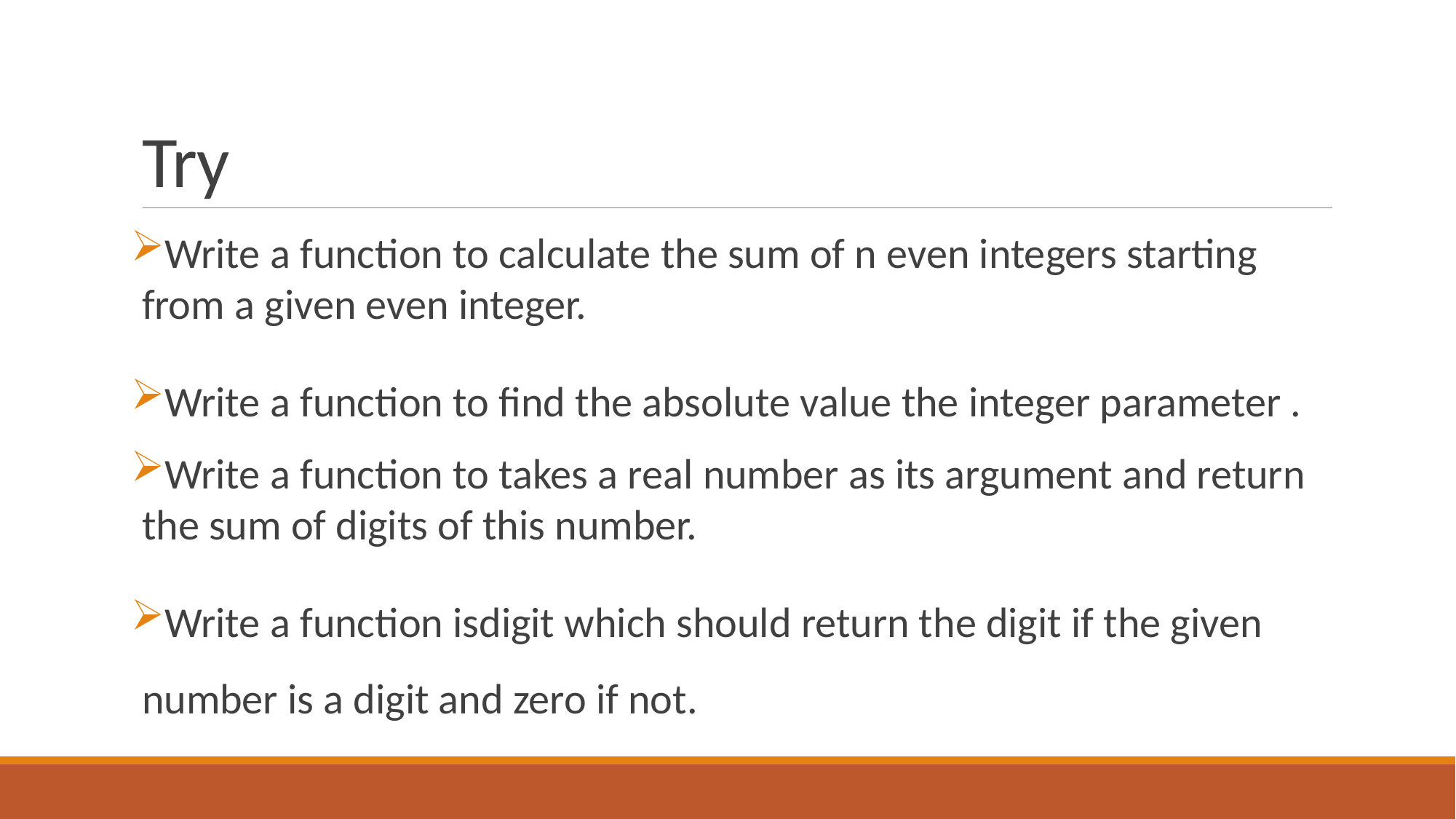

# Try
Write a function to calculate the sum of n even integers starting from a given even integer.
Write a function to find the absolute value the integer parameter .
Write a function to takes a real number as its argument and return the sum of digits of this number.
Write a function isdigit which should return the digit if the given number is a digit and zero if not.